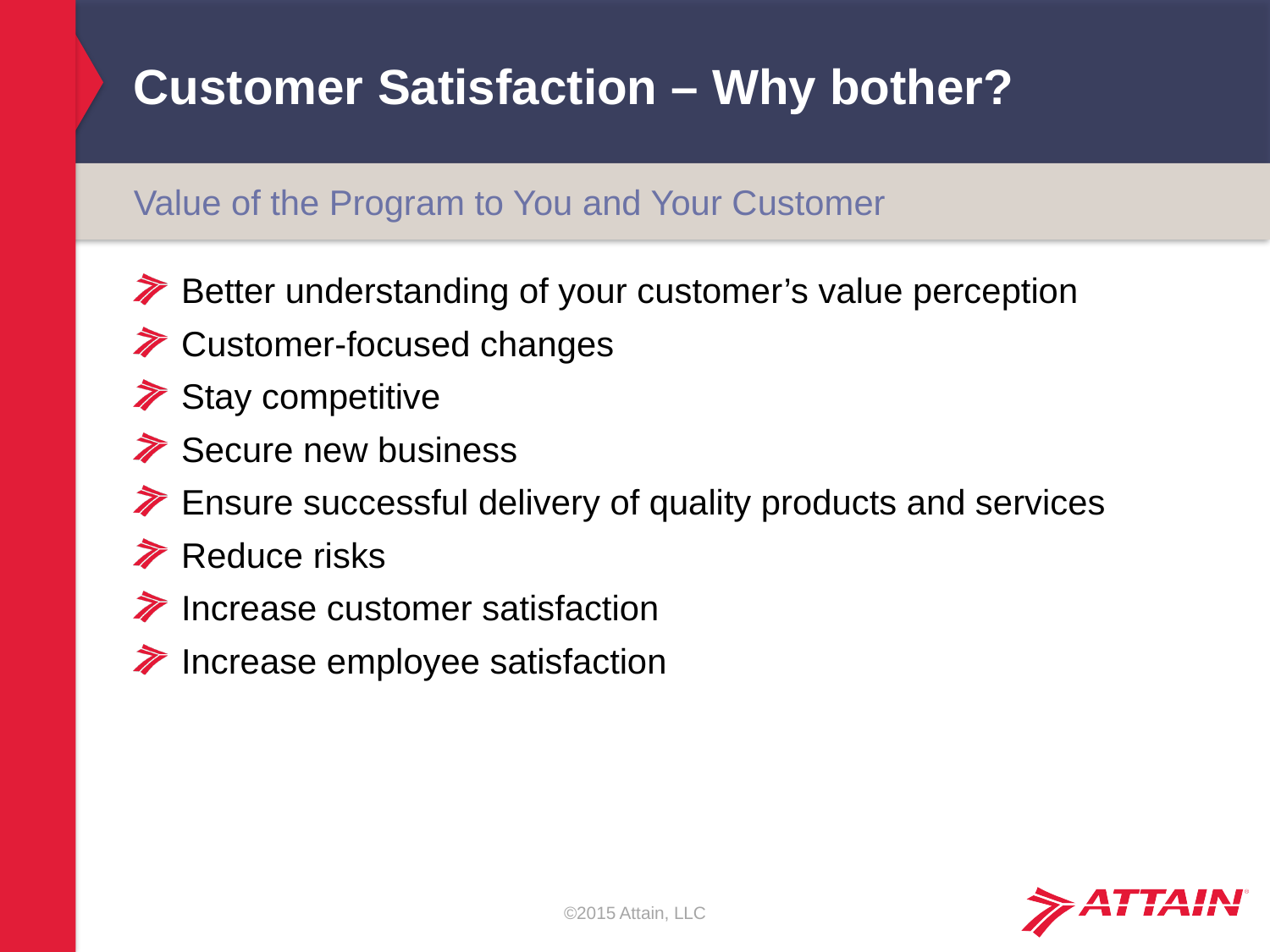

# Customer Satisfaction – Why bother?
Value of the Program to You and Your Customer
Better understanding of your customer’s value perception
Customer-focused changes
Stay competitive
Secure new business
Ensure successful delivery of quality products and services
Reduce risks
Increase customer satisfaction
Increase employee satisfaction

43